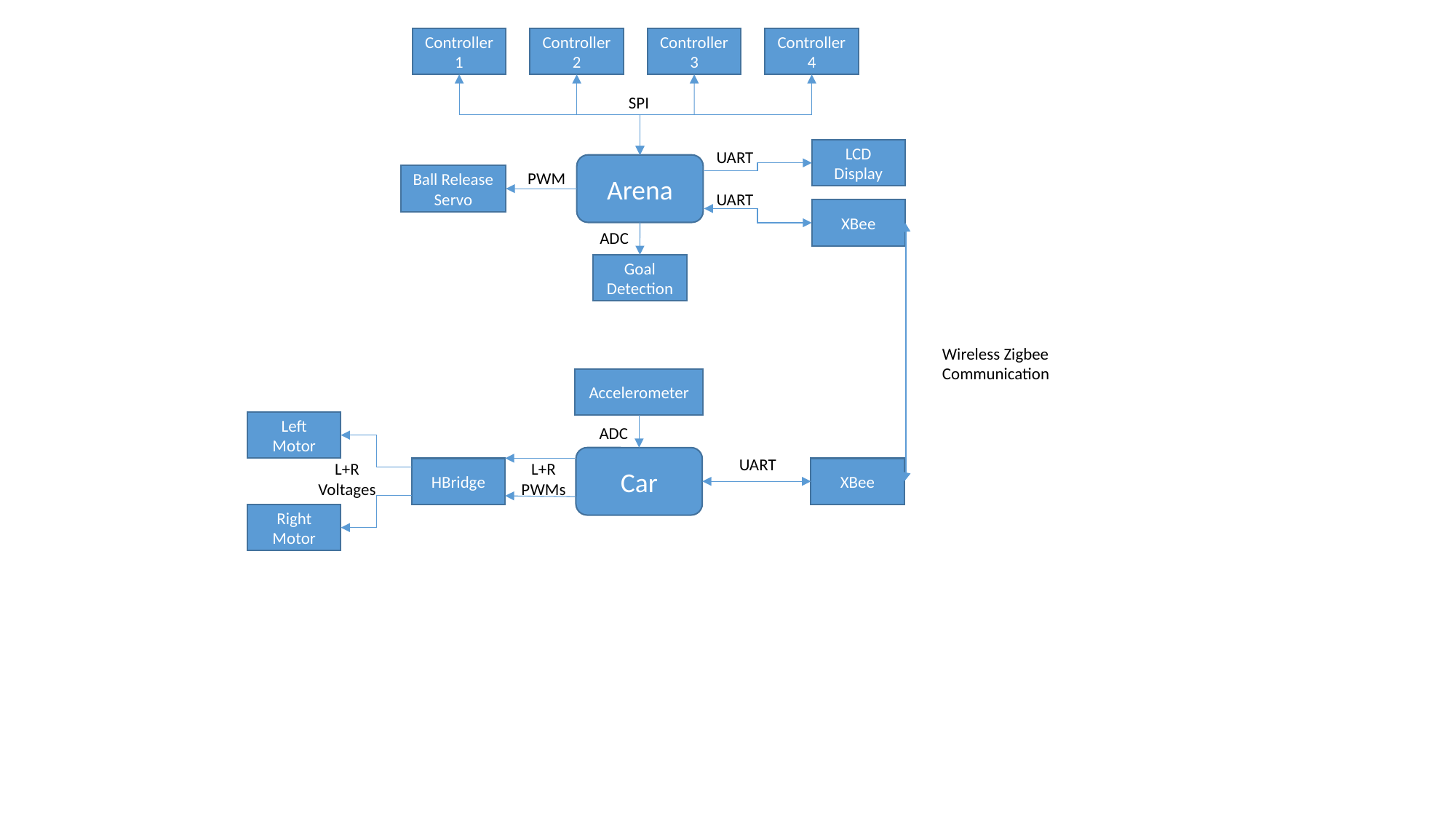

Controller 1
Controller 2
Controller 3
Controller 4
SPI
LCD Display
UART
Arena
PWM
Ball Release Servo
UART
XBee
ADC
Goal Detection
Wireless Zigbee
Communication
Accelerometer
Left Motor
ADC
Car
UART
L+R
Voltages
L+R
PWMs
HBridge
XBee
Right Motor